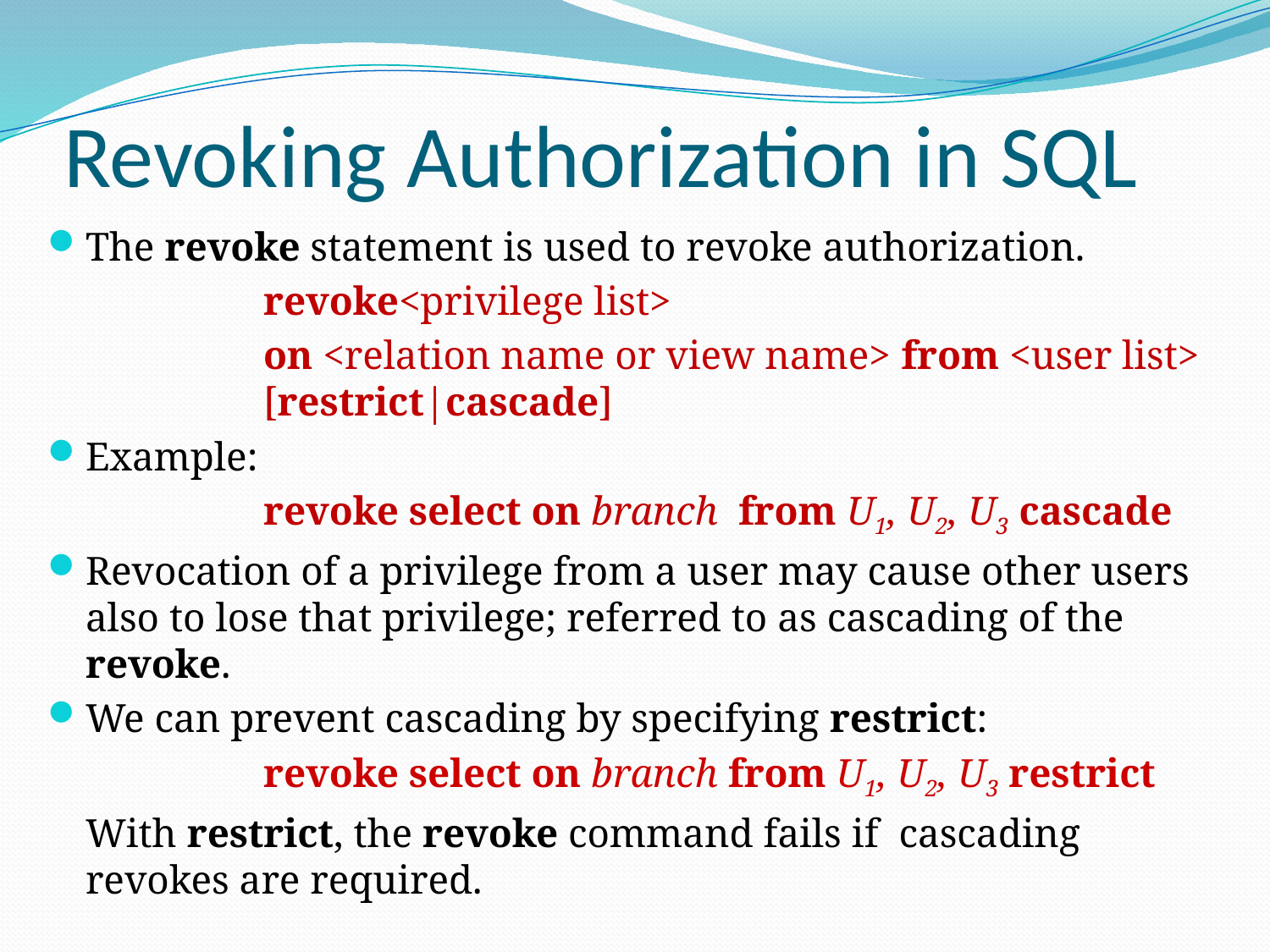

# Revoking Authorization in SQL
The revoke statement is used to revoke authorization.
		revoke<privilege list>
		on <relation name or view name> from <user list> 	[restrict|cascade]
Example:
		revoke select on branch  from U1, U2, U3 cascade
Revocation of a privilege from a user may cause other users also to lose that privilege; referred to as cascading of the revoke.
We can prevent cascading by specifying restrict:
		revoke select on branch from U1, U2, U3 restrict
	With restrict, the revoke command fails if  cascading revokes are required.